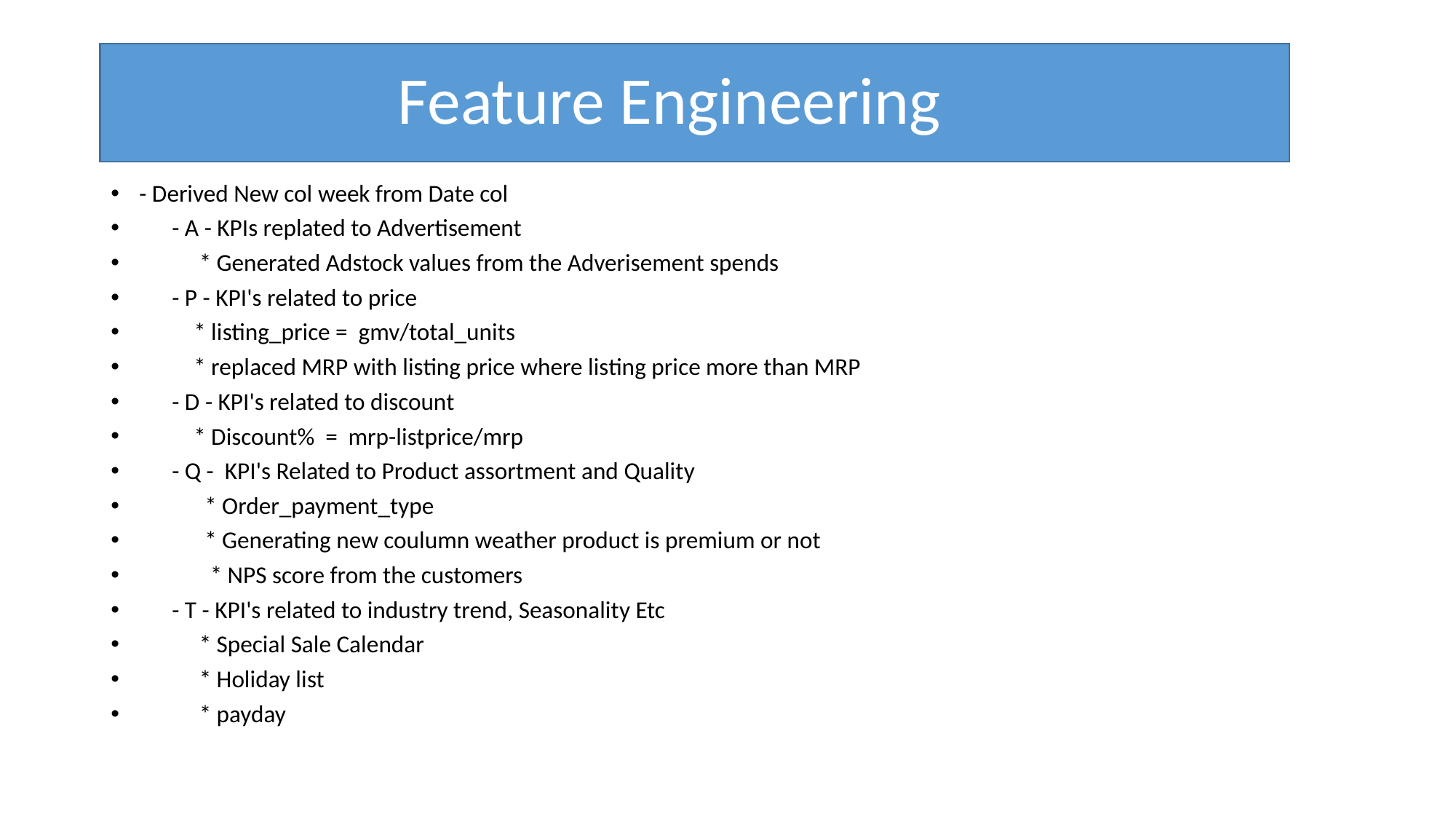

# Feature Engineering
- Derived New col week from Date col
      - A - KPIs replated to Advertisement
           * Generated Adstock values from the Adverisement spends
      - P - KPI's related to price
          * listing_price =  gmv/total_units
          * replaced MRP with listing price where listing price more than MRP
      - D - KPI's related to discount
          * Discount%  =  mrp-listprice/mrp
      - Q -  KPI's Related to Product assortment and Quality
            * Order_payment_type
            * Generating new coulumn weather product is premium or not
             * NPS score from the customers
      - T - KPI's related to industry trend, Seasonality Etc
           * Special Sale Calendar
           * Holiday list
           * payday